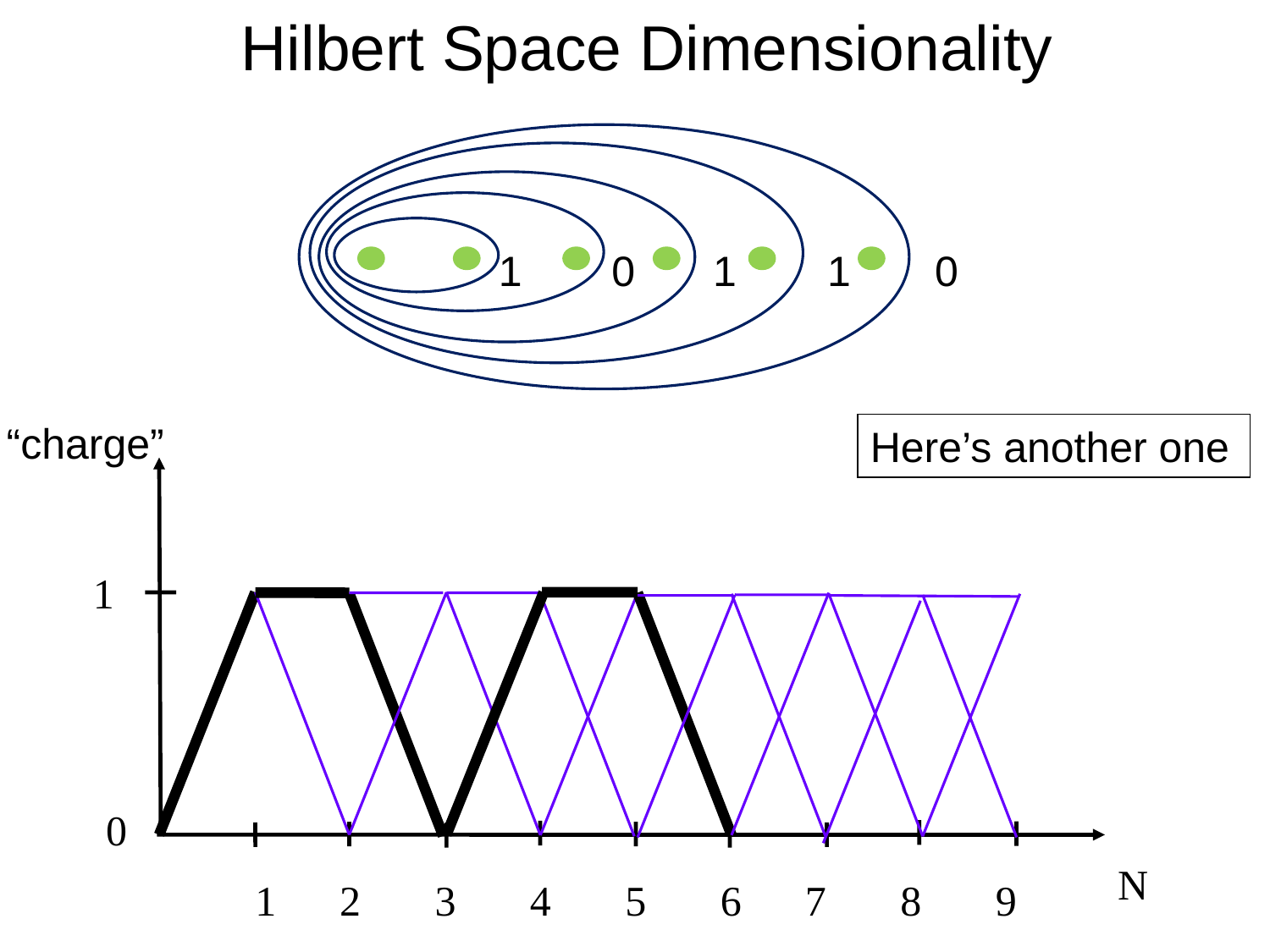

Hilbert Space Dimensionality

1
0
1
1
0
“charge”
Here’s another one

1

0

N
1      2       3       4       5       6      7       8       9